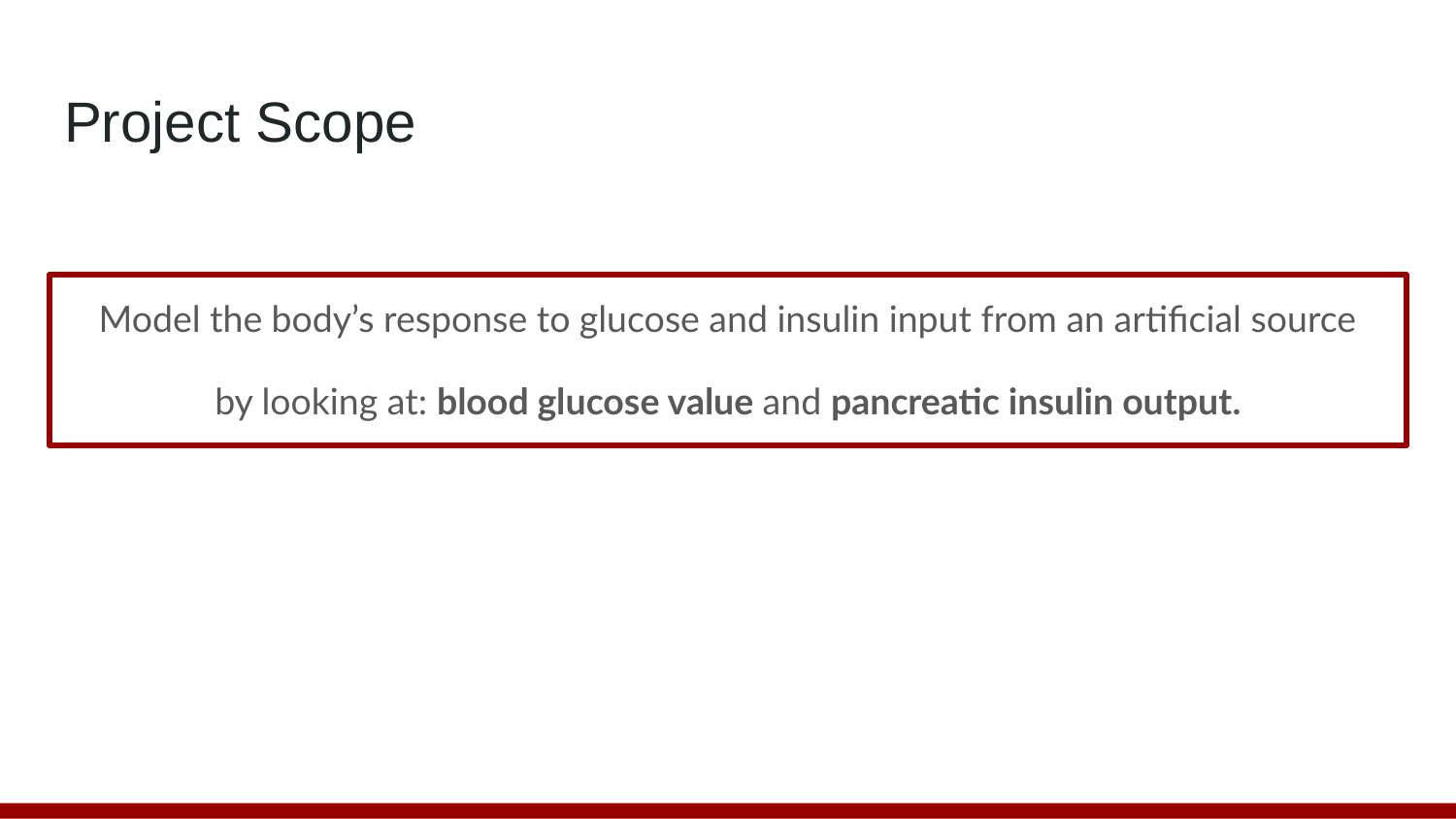

# Project Scope
Model the body’s response to glucose and insulin input from an artificial source
by looking at: blood glucose value and pancreatic insulin output.